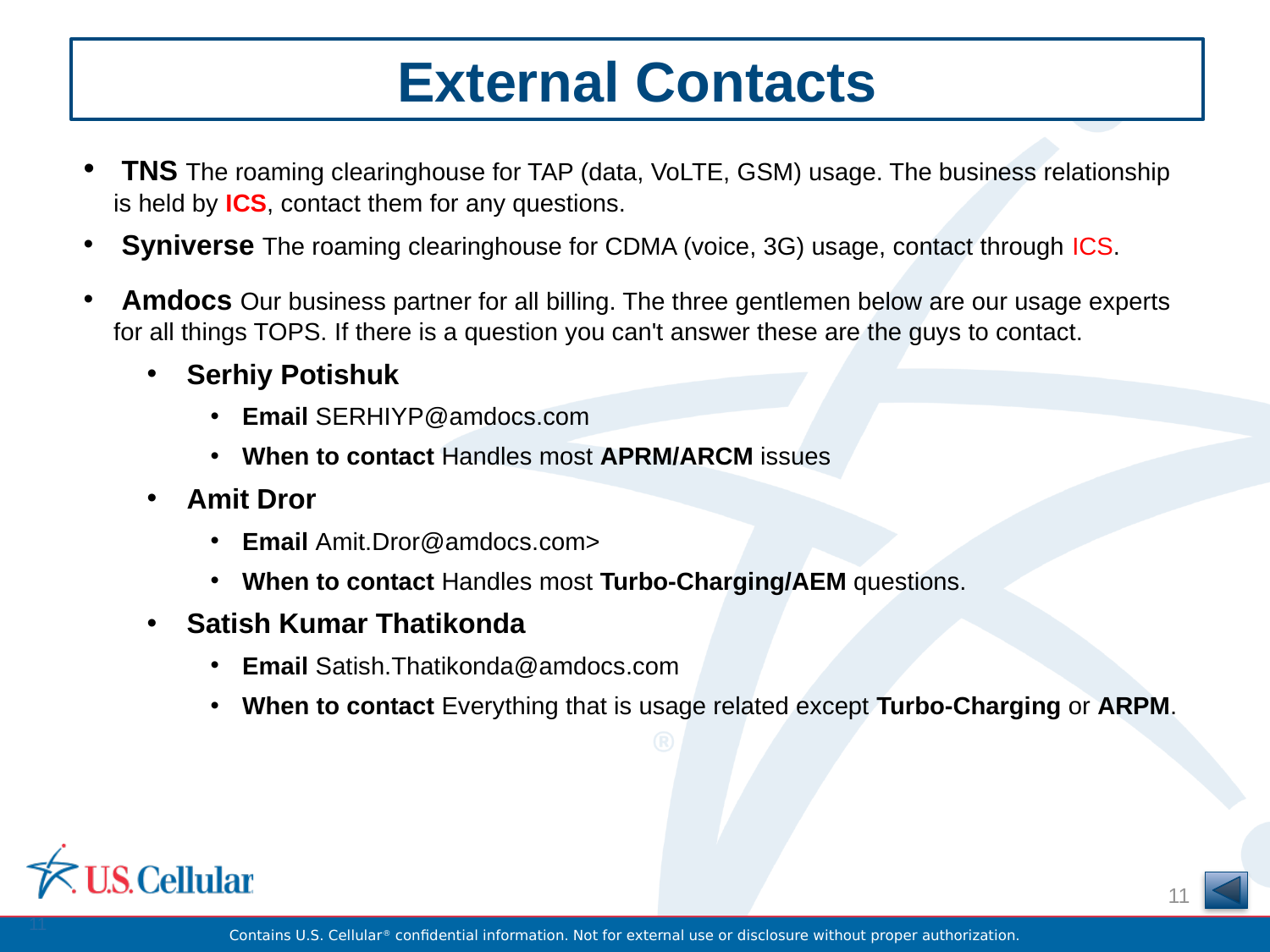

PROCESS FLOW
External Contacts
 TNS The roaming clearinghouse for TAP (data, VoLTE, GSM) usage. The business relationship is held by ICS, contact them for any questions.
 Syniverse The roaming clearinghouse for CDMA (voice, 3G) usage, contact through ICS.
 Amdocs Our business partner for all billing. The three gentlemen below are our usage experts for all things TOPS. If there is a question you can't answer these are the guys to contact.
Serhiy Potishuk
Email SERHIYP@amdocs.com
When to contact Handles most APRM/ARCM issues
Amit Dror
Email Amit.Dror@amdocs.com>
When to contact Handles most Turbo-Charging/AEM questions.
Satish Kumar Thatikonda
Email Satish.Thatikonda@amdocs.com
When to contact Everything that is usage related except Turbo-Charging or ARPM.

11